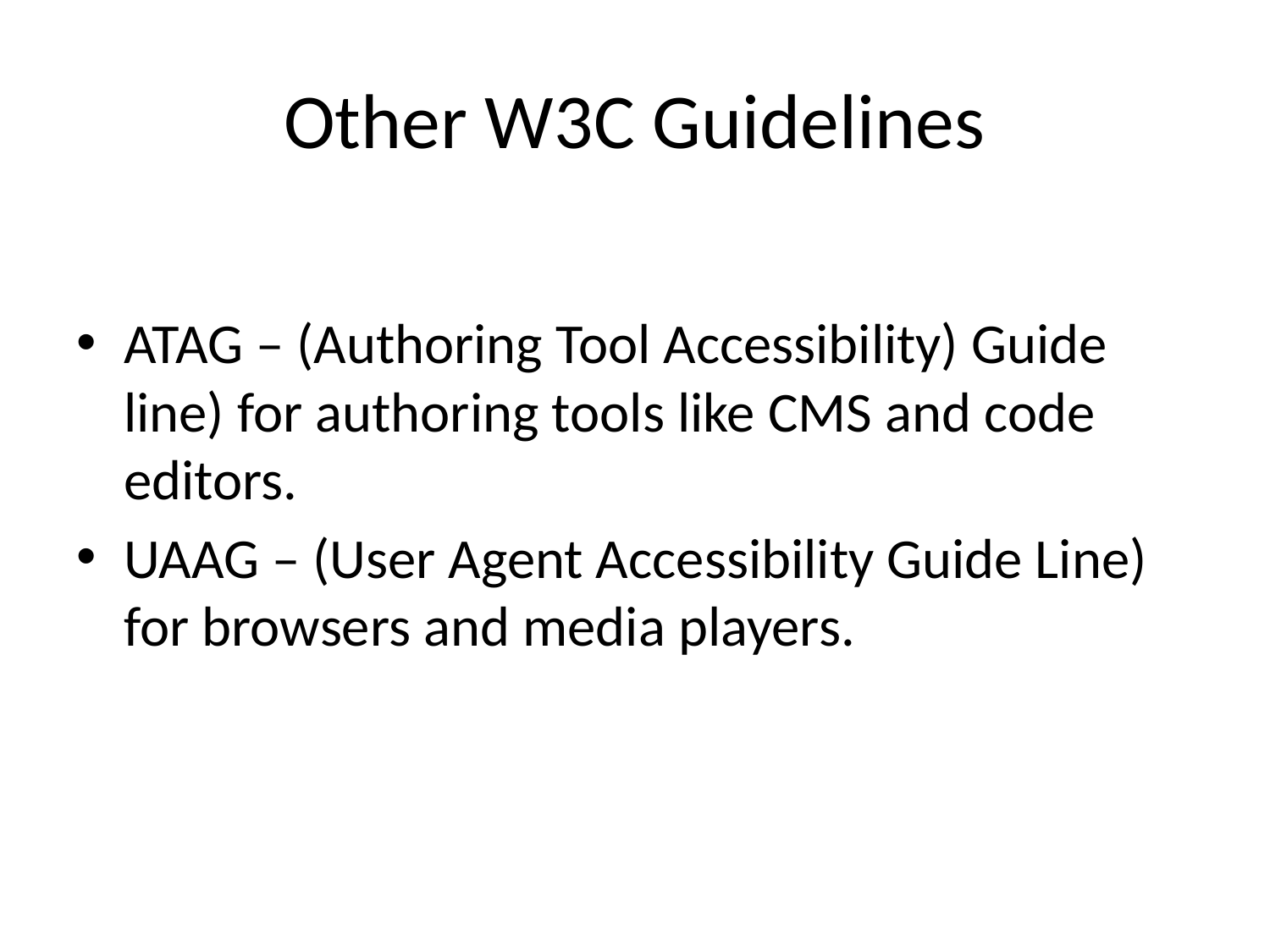

# Other W3C Guidelines

ATAG – (Authoring Tool Accessibility) Guide line) for authoring tools like CMS and code editors.
UAAG – (User Agent Accessibility Guide Line) for browsers and media players.